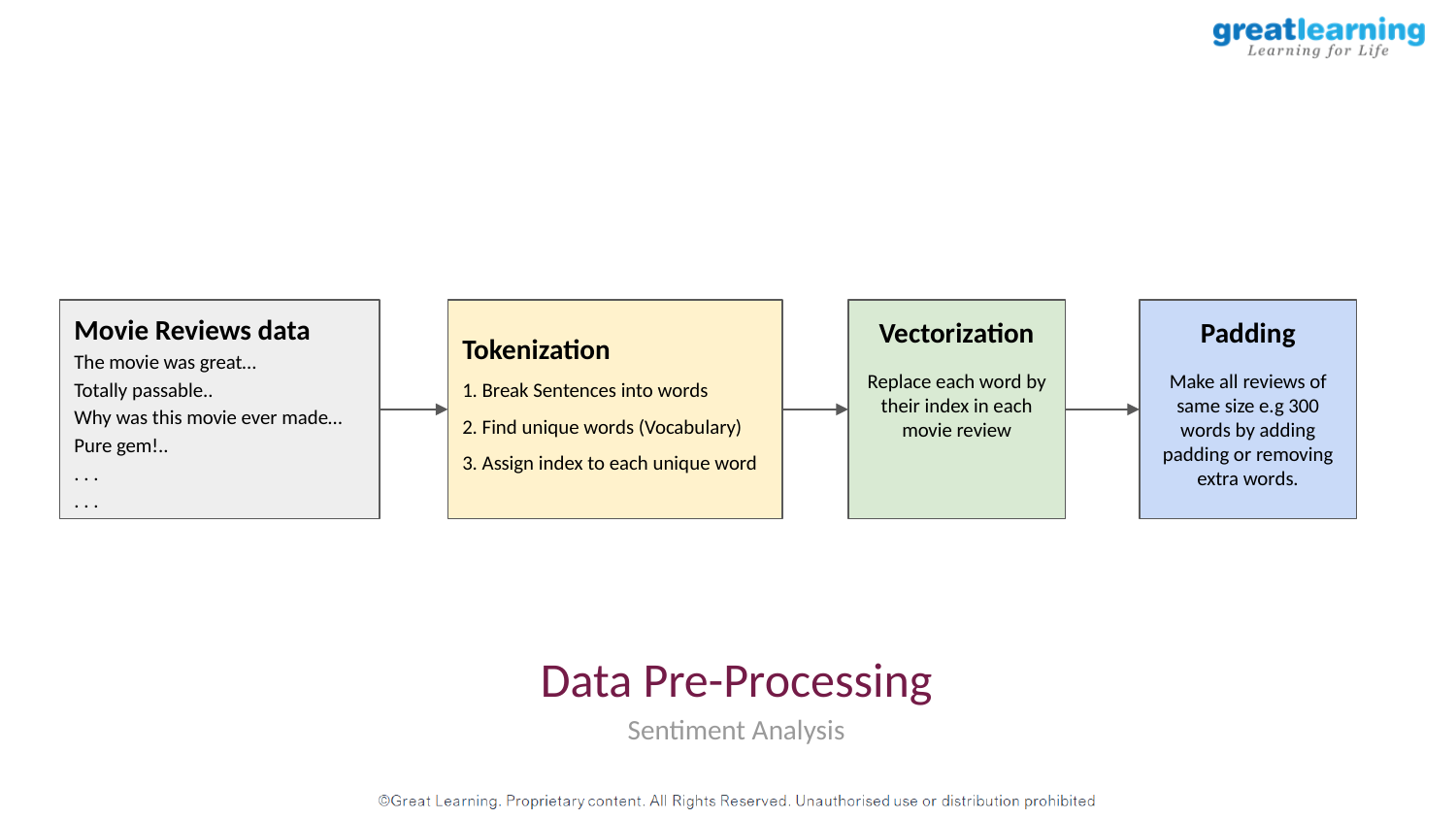

Movie Reviews data
The movie was great…
Totally passable..
Why was this movie ever made…
Pure gem!..
. . .
. . .
Tokenization
1. Break Sentences into words
2. Find unique words (Vocabulary)
3. Assign index to each unique word
Vectorization
Replace each word by their index in each movie review
Padding
Make all reviews of same size e.g 300 words by adding padding or removing extra words.
Data Pre-Processing
Sentiment Analysis